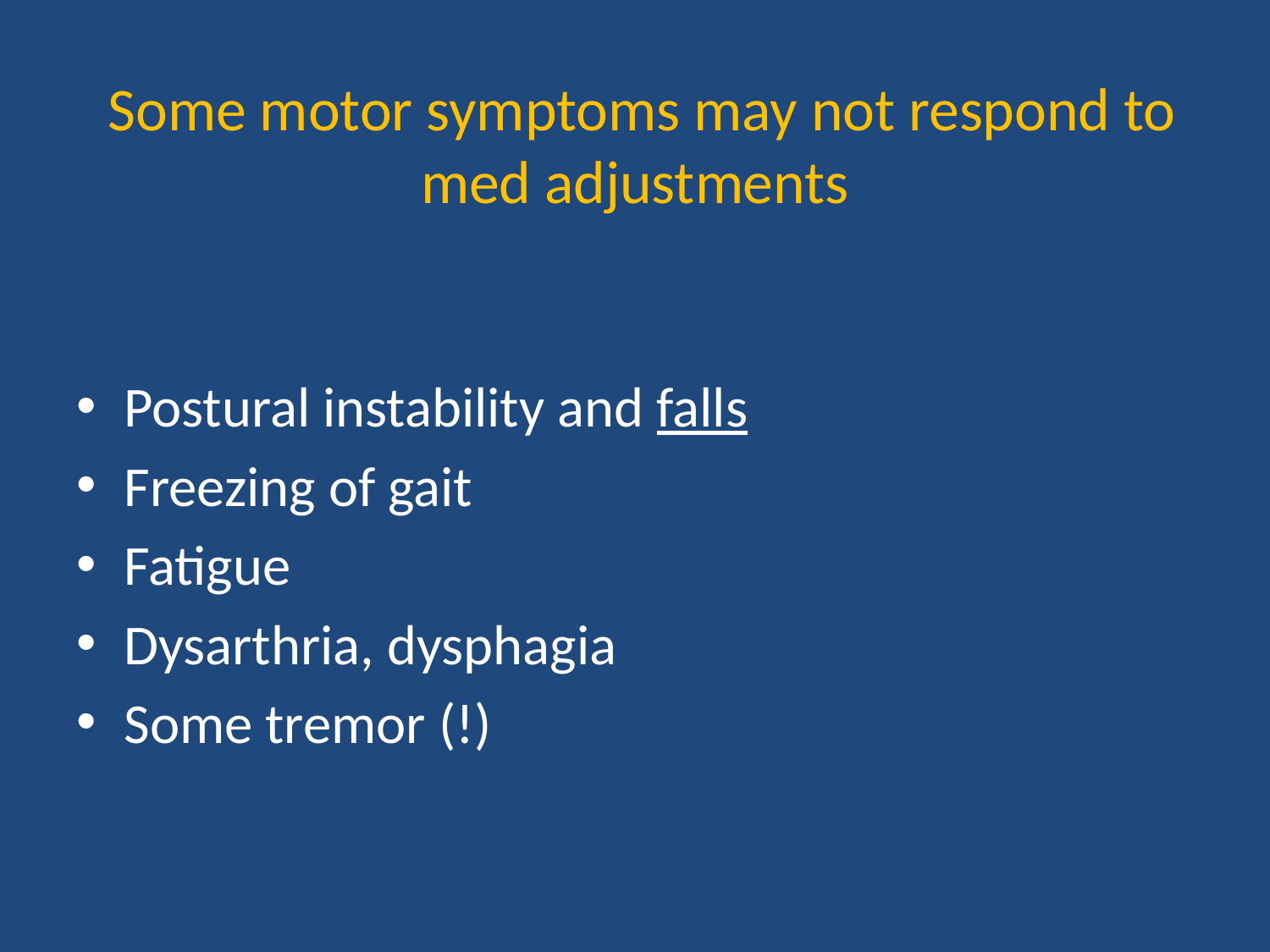

# Some motor symptoms may not respond to med adjustments

Postural instability and falls
Freezing of gait
Fatigue
Dysarthria, dysphagia
Some tremor (!)